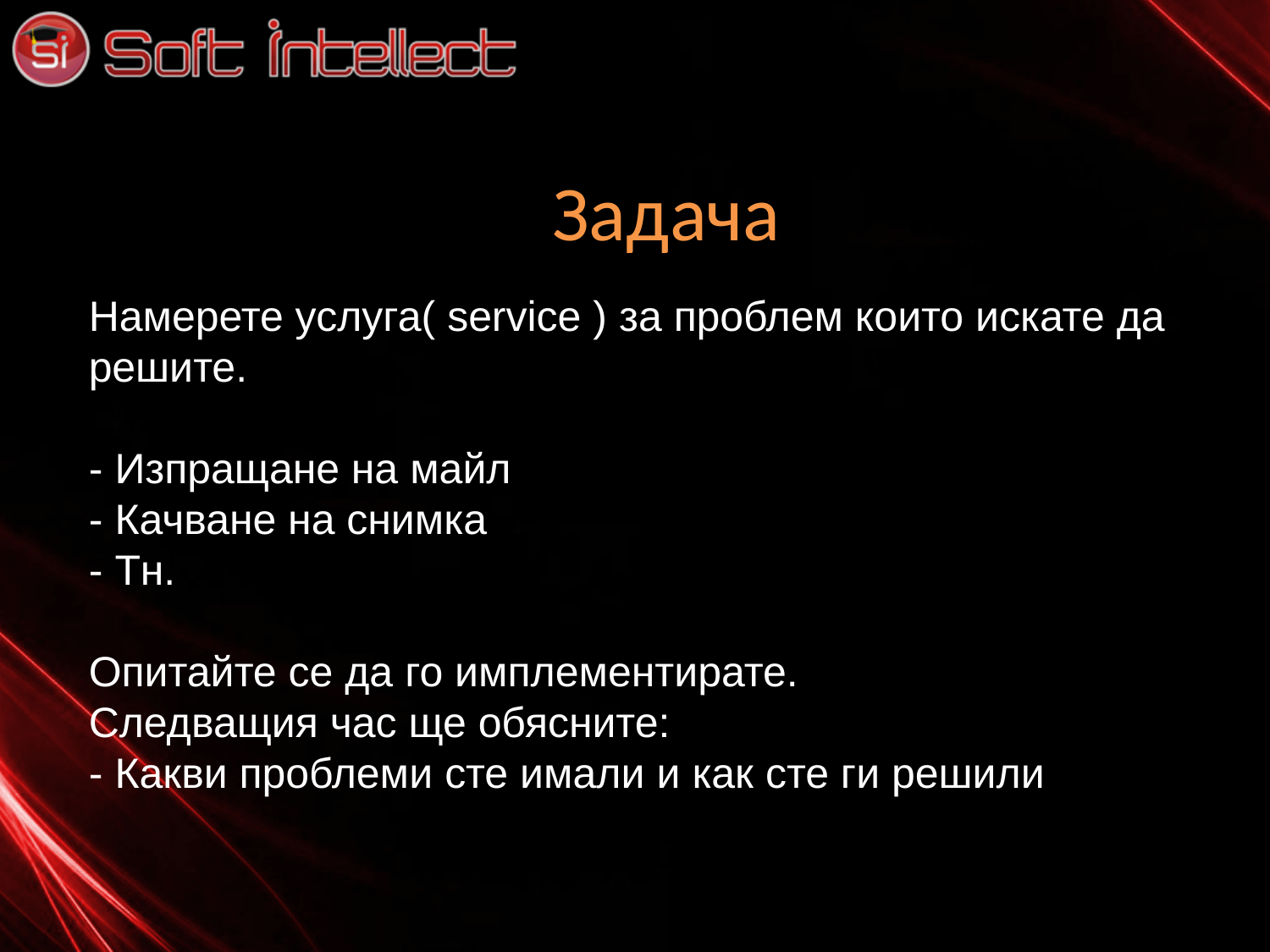

Задача
Намерете услуга( service ) за проблем които искате да решите.

- Изпращане на майл
- Качване на снимка
- Тн.

Опитайте се да го имплементирате.
Следващия час ще обясните:
- Какви проблеми сте имали и как сте ги решили